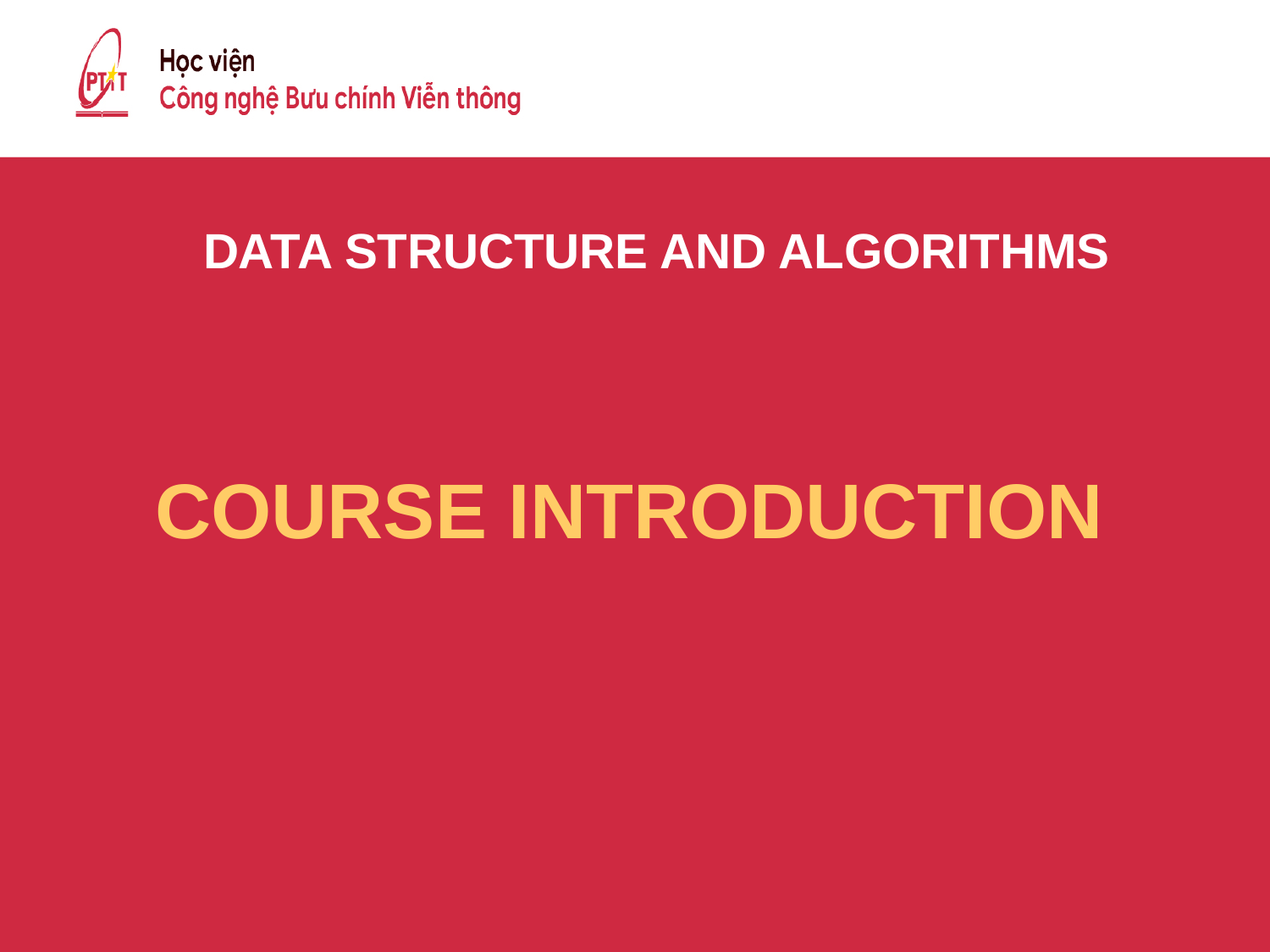

# DATA STRUCTURE AND Algorithms
COURSE INTRODUCTION